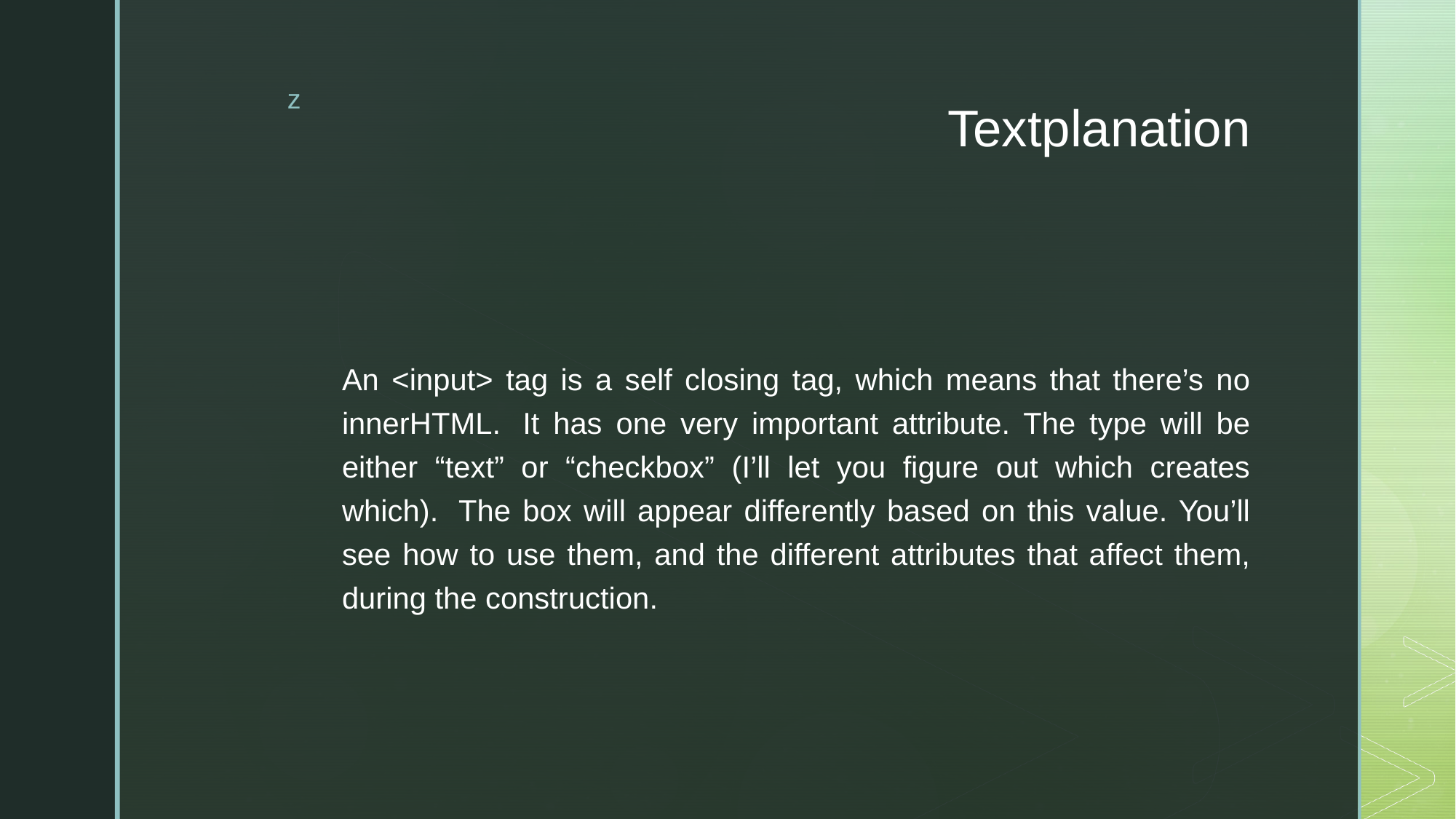

# Textplanation
An <input> tag is a self closing tag, which means that there’s no innerHTML.  It has one very important attribute. The type will be either “text” or “checkbox” (I’ll let you figure out which creates which).  The box will appear differently based on this value. You’ll see how to use them, and the different attributes that affect them, during the construction.